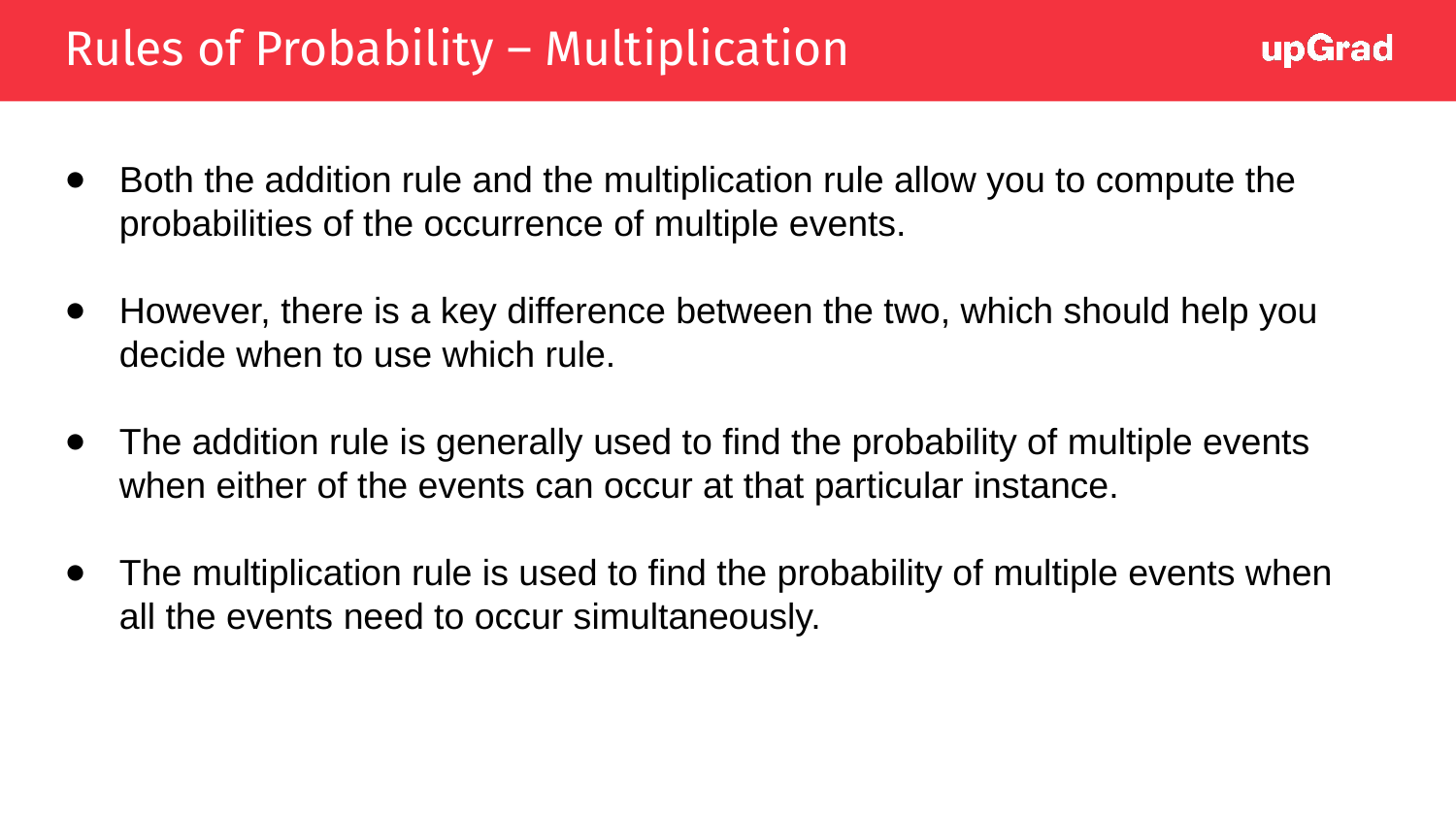

# Rules of Probability – Multiplication

Both the addition rule and the multiplication rule allow you to compute the probabilities of the occurrence of multiple events.

However, there is a key difference between the two, which should help you decide when to use which rule.

The addition rule is generally used to find the probability of multiple events when either of the events can occur at that particular instance.

The multiplication rule is used to find the probability of multiple events when all the events need to occur simultaneously.